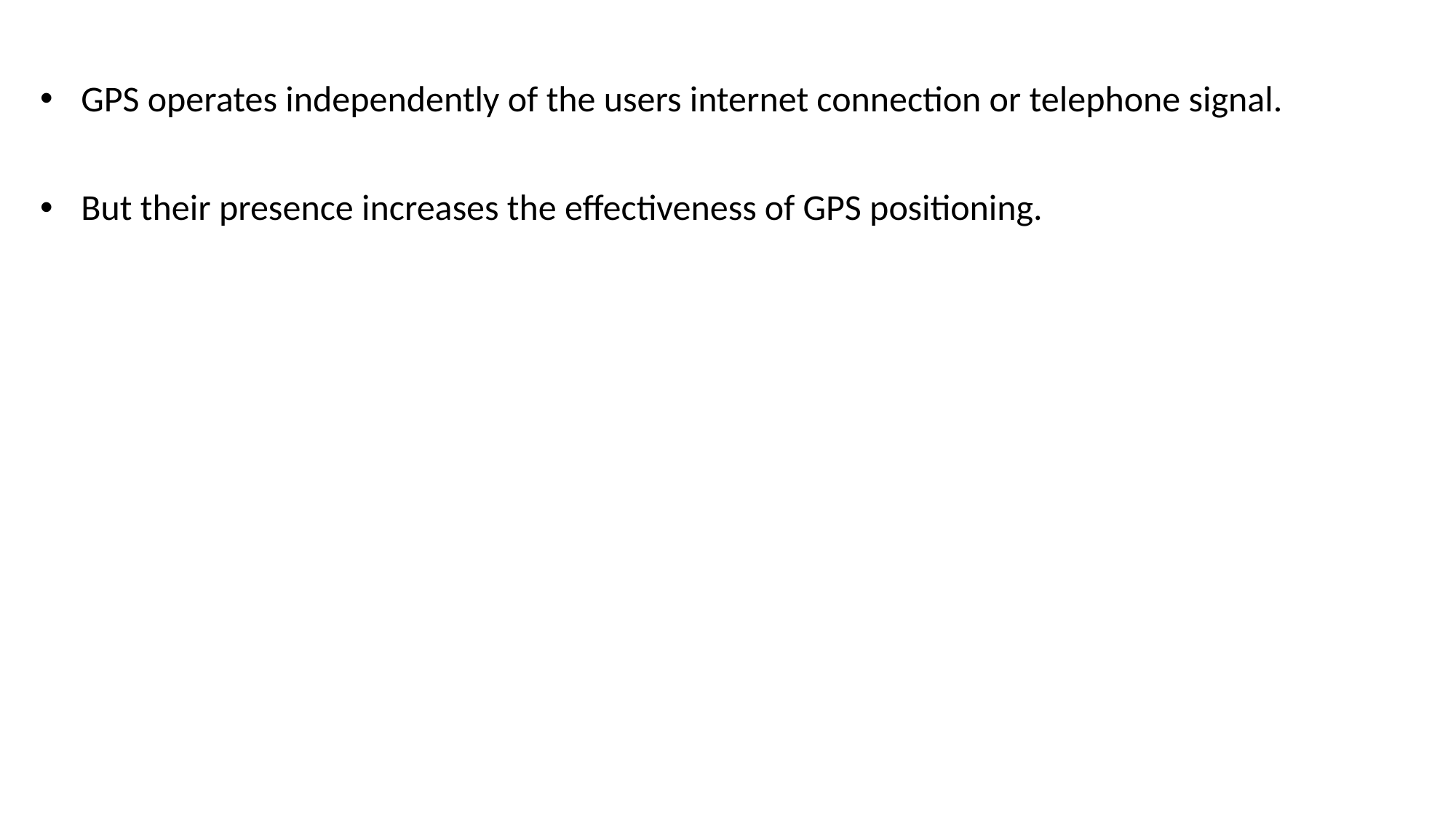

GPS operates independently of the users internet connection or telephone signal.

But their presence increases the effectiveness of GPS positioning.